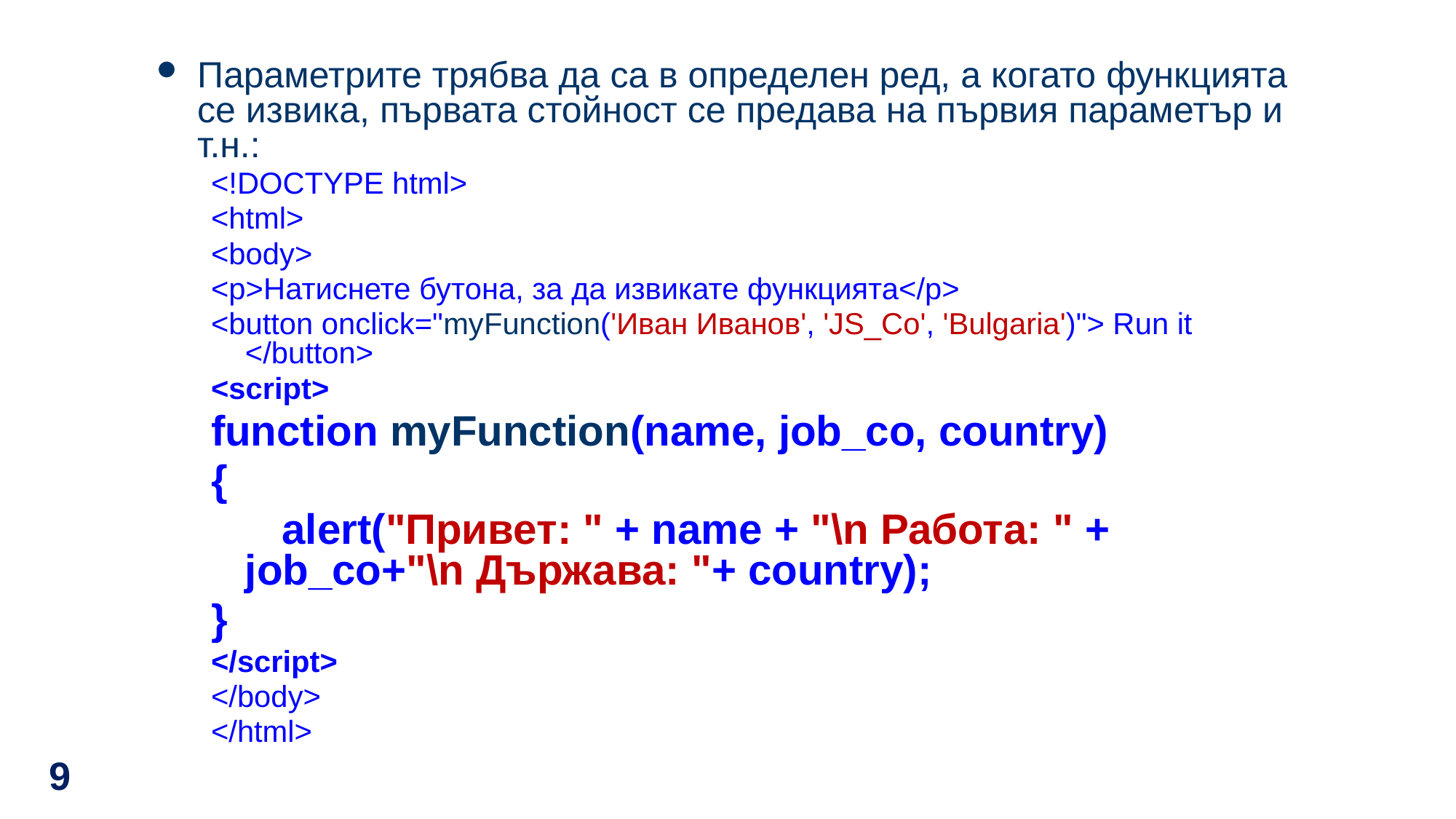

#
Параметрите трябва да са в определен ред, а когато функцията се извика, първата стойност се предава на първия параметър и т.н.:
<!DOCTYPE html>
<html>
<body>
<p>Натиснете бутона, за да извикате функцията</p>
<button onclick="myFunction('Иван Иванов', 'JS_Co', 'Bulgaria')"> Run it </button>
<script>
function myFunction(name, job_co, country)
{
      alert("Привет: " + name + "\n Работа: " + job_co+"\n Държава: "+ country);
}
</script>
</body>
</html>
9